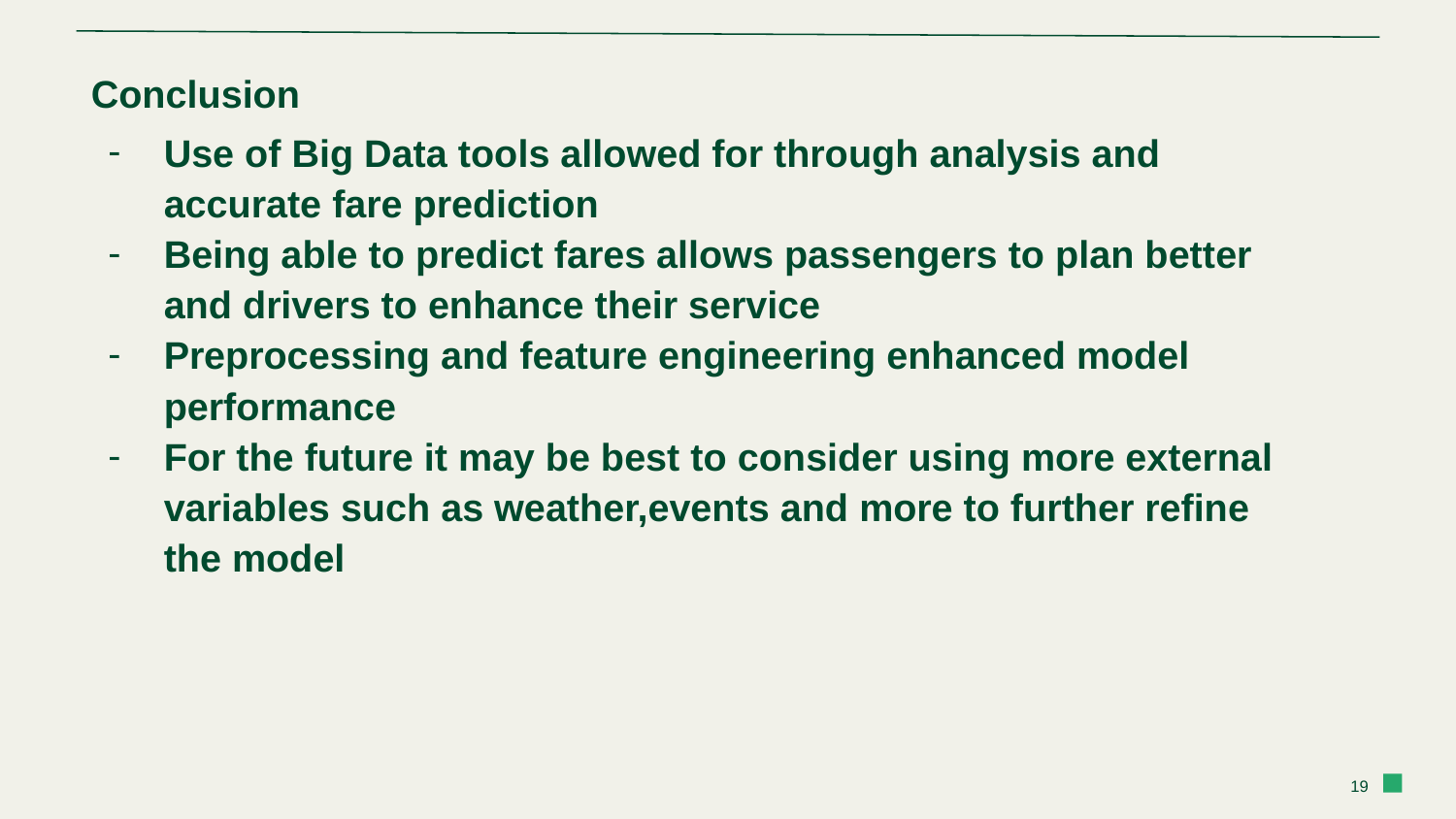

Conclusion
Use of Big Data tools allowed for through analysis and accurate fare prediction
Being able to predict fares allows passengers to plan better and drivers to enhance their service
Preprocessing and feature engineering enhanced model performance
For the future it may be best to consider using more external variables such as weather,events and more to further refine the model

19